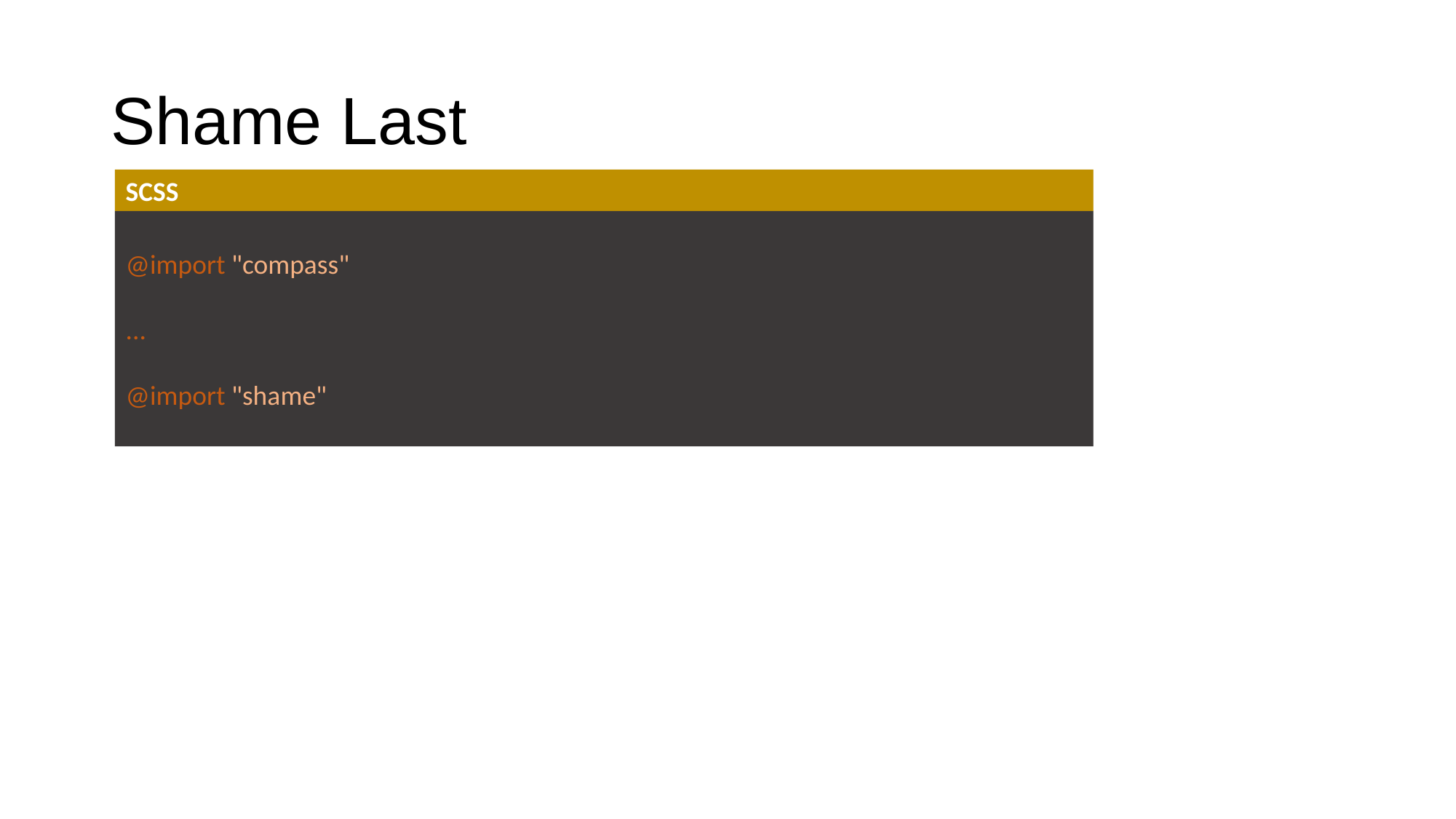

# Shame Last
SCSS
@import "compass"

...

@import "shame"